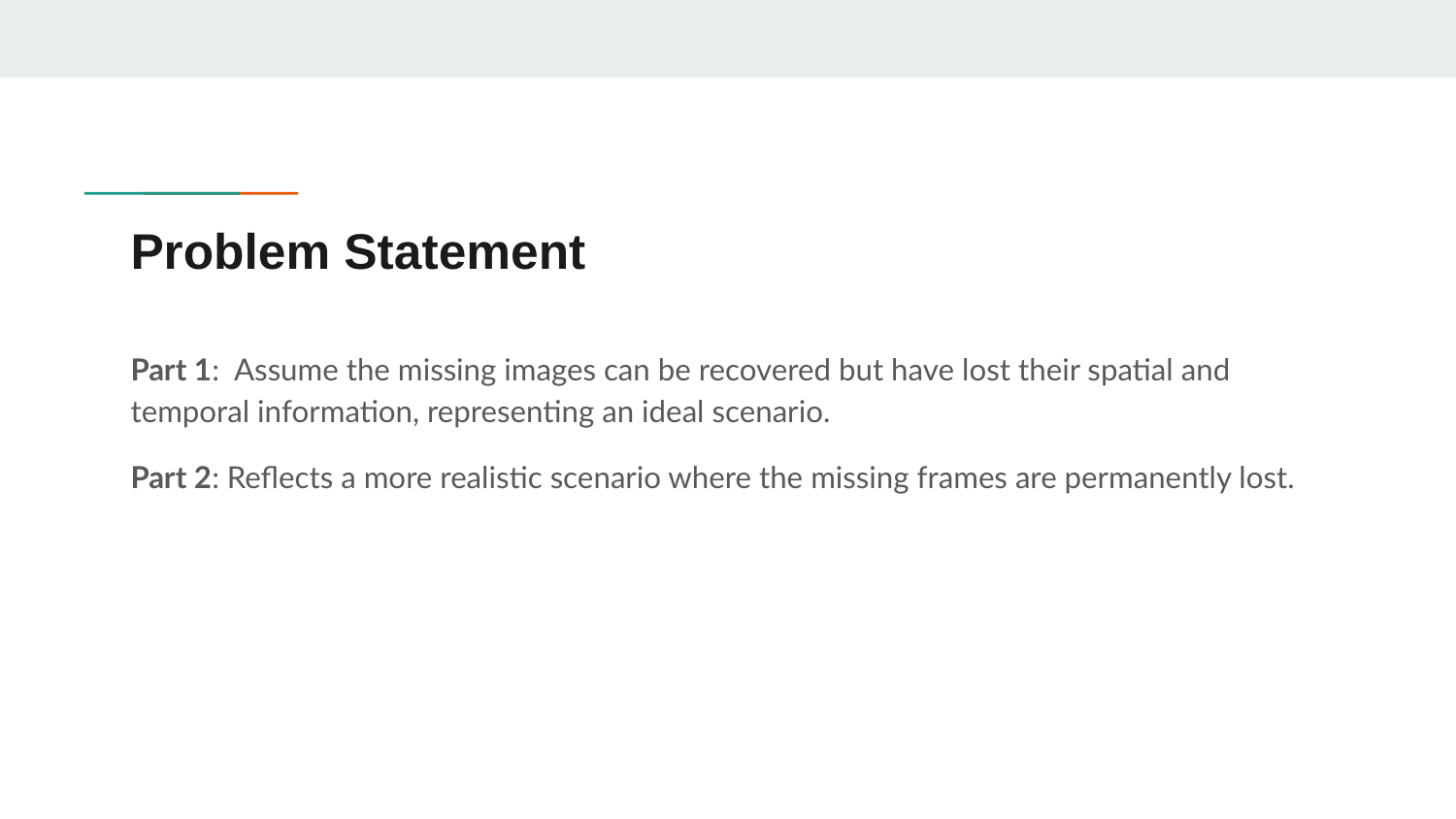

# Problem Statement
Part 1:  Assume the missing images can be recovered but have lost their spatial and temporal information, representing an ideal scenario.
Part 2: Reflects a more realistic scenario where the missing frames are permanently lost.